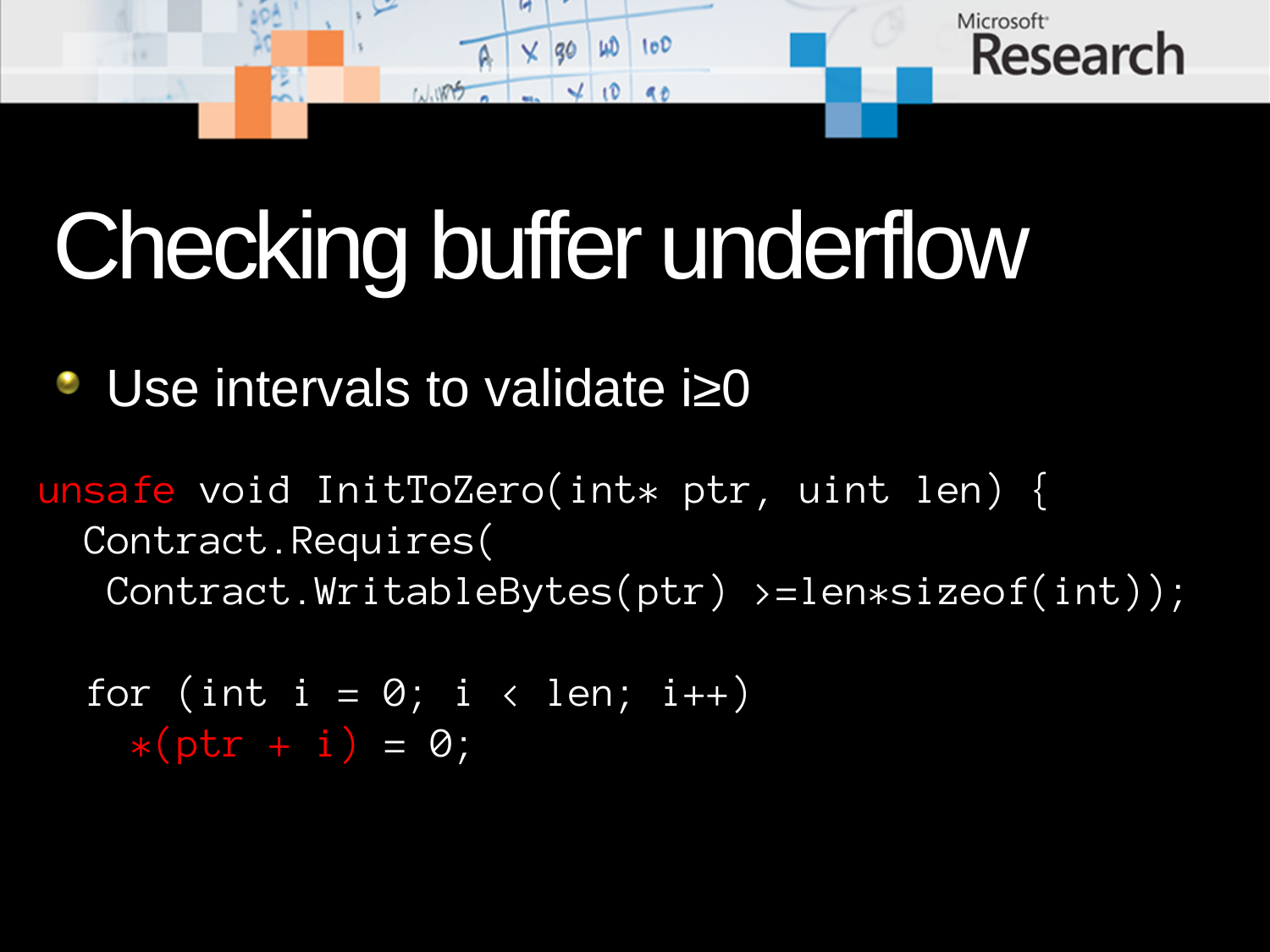

# Checking buffer underflow
Use intervals to validate i≥0
unsafe void InitToZero(int* ptr, uint len) {
  Contract.Requires(
   Contract.WritableBytes(ptr) >=len*sizeof(int));

  for (int i = 0; i < len; i++)
    *(ptr + i) = 0;